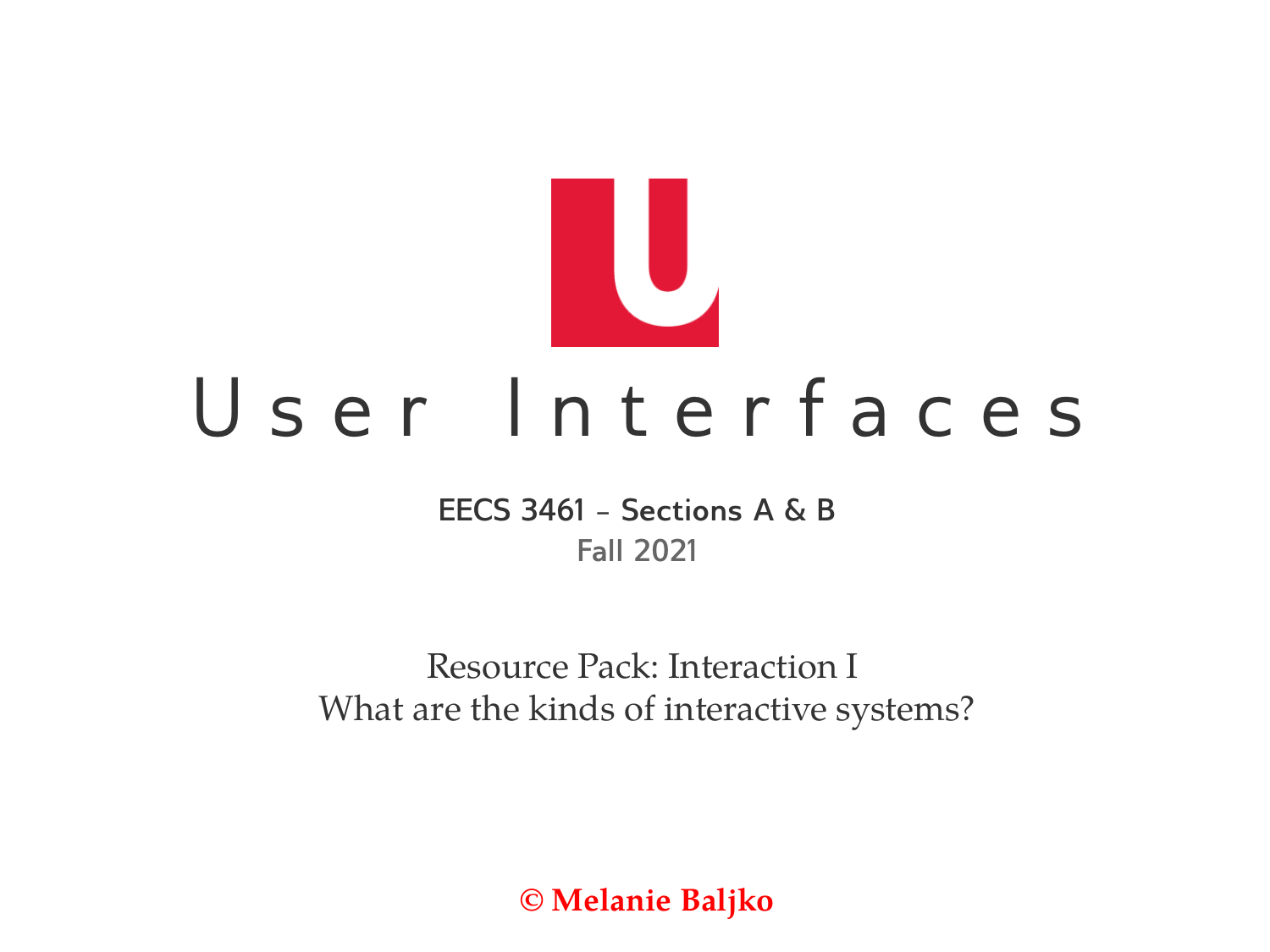

Resource Pack: Interaction I
What are the kinds of interactive systems?

© Melanie Baljko